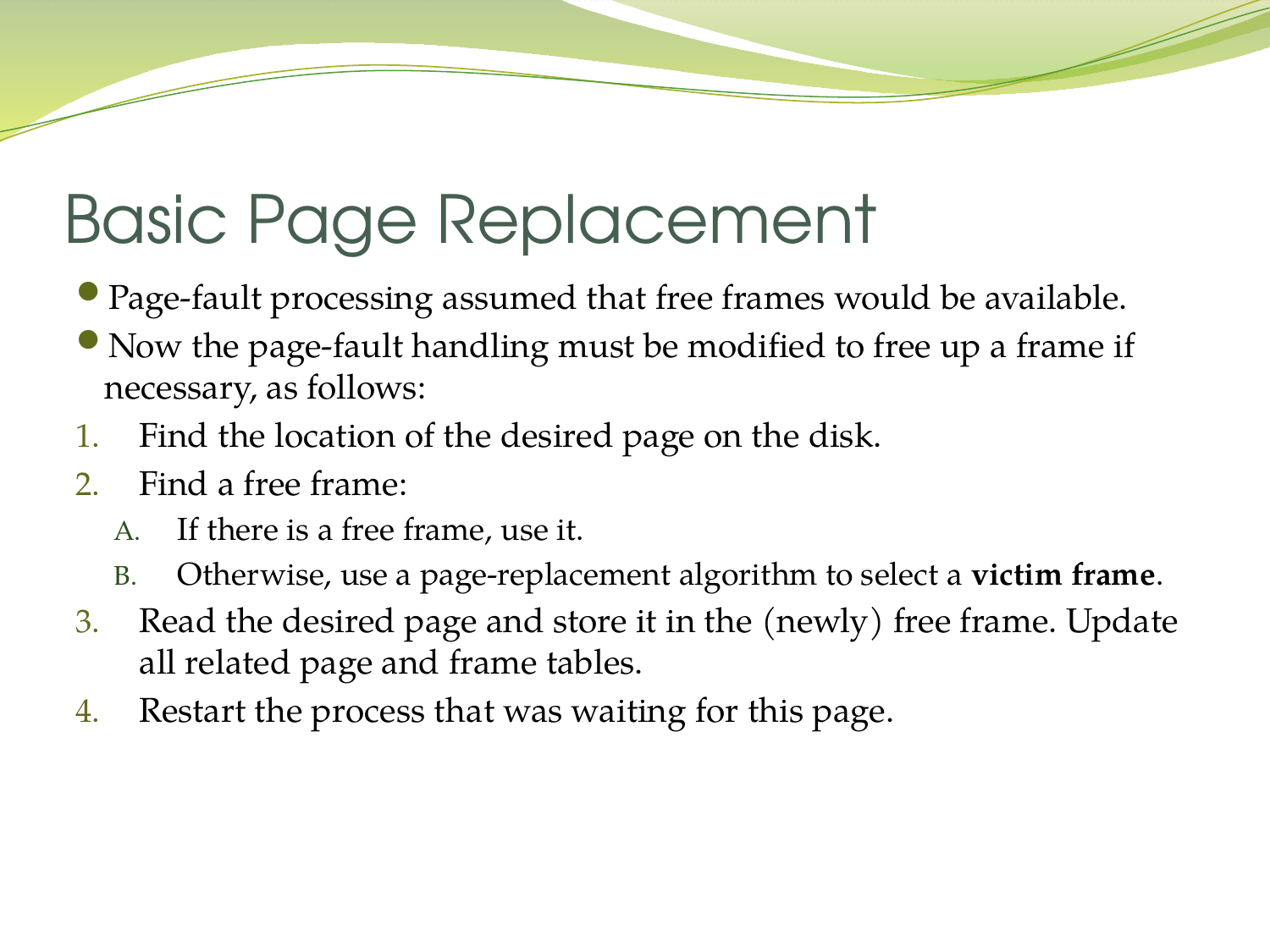

# Basic Page Replacement
Page-fault processing assumed that free frames would be available.
Now the page-fault handling must be modified to free up a frame if necessary, as follows:
Find the location of the desired page on the disk.
Find a free frame:
If there is a free frame, use it.
Otherwise, use a page-replacement algorithm to select a victim frame.
Read the desired page and store it in the (newly) free frame. Update all related page and frame tables.
Restart the process that was waiting for this page.